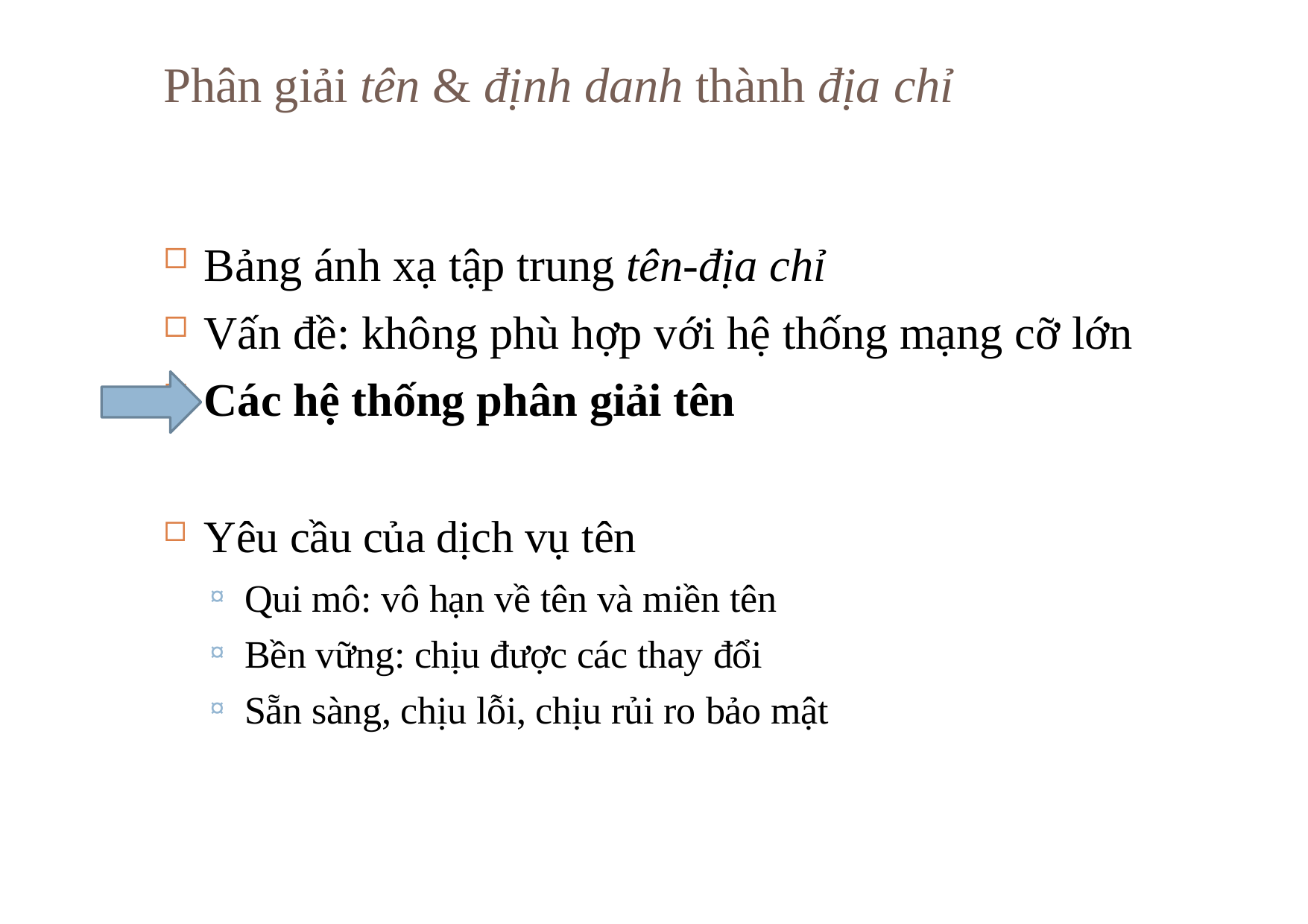

# Phân giải tên & định danh thành địa chỉ
Bảng ánh xạ tập trung tên-địa chỉ
Vấn đề: không phù hợp với hệ thống mạng cỡ lớn
Các hệ thống phân giải tên

Yêu cầu của dịch vụ tên
Qui mô: vô hạn về tên và miền tên
Bền vững: chịu được các thay đổi
Sẵn sàng, chịu lỗi, chịu rủi ro bảo mật